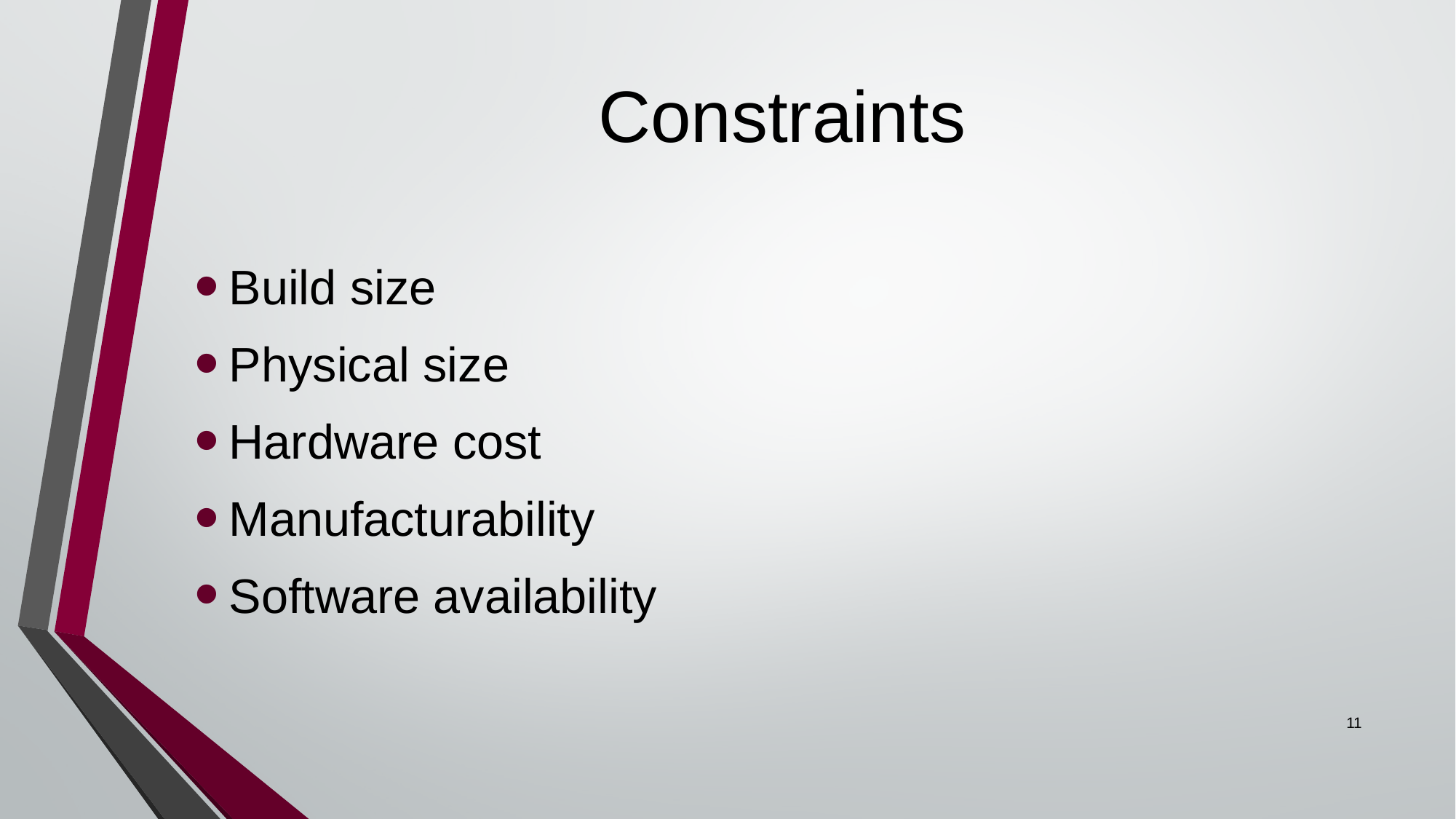

# Constraints
Build size
Physical size
Hardware cost
Manufacturability
Software availability
11